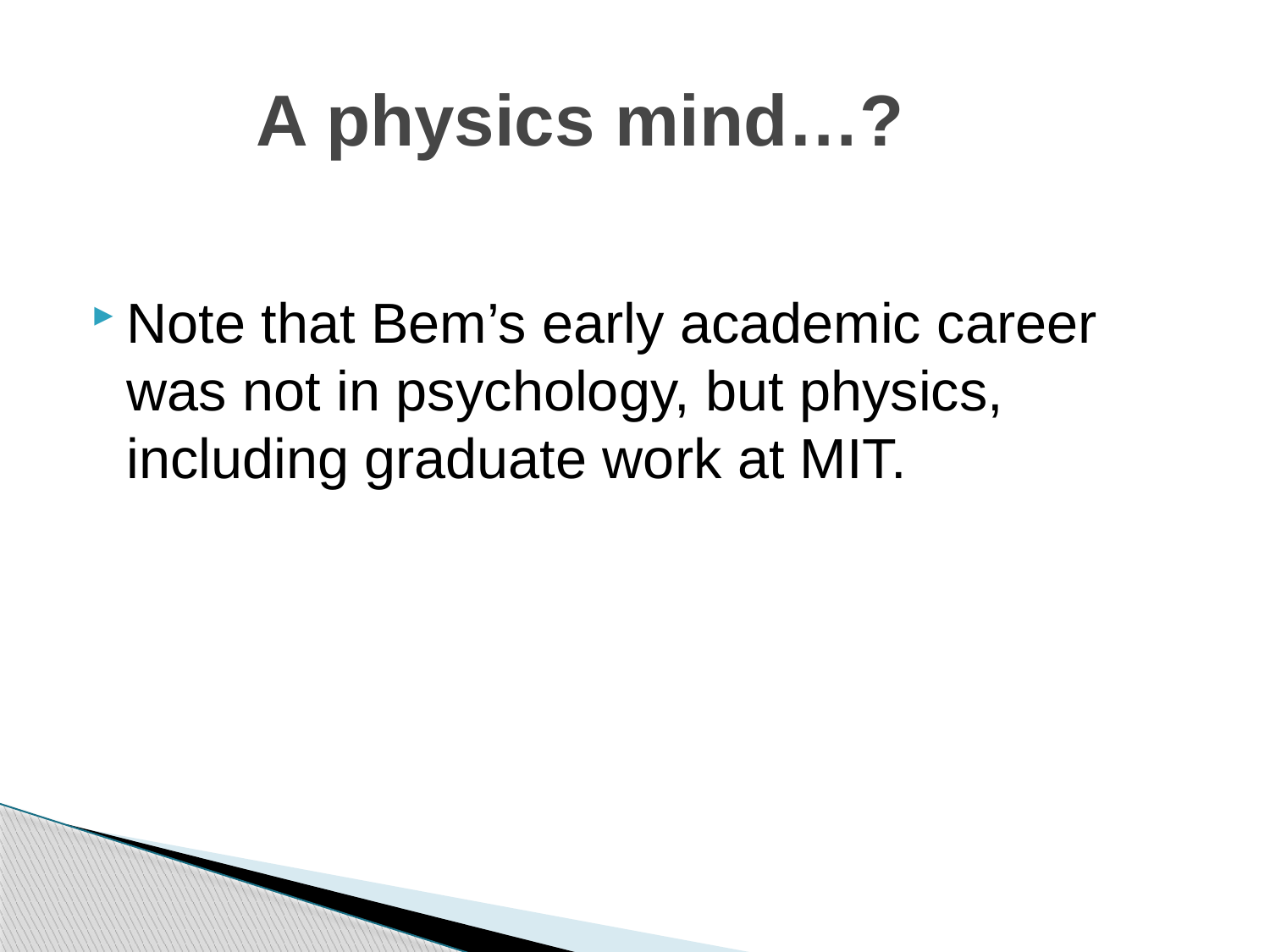

# A physics mind…?

Note that Bem’s early academic career was not in psychology, but physics, including graduate work at MIT.